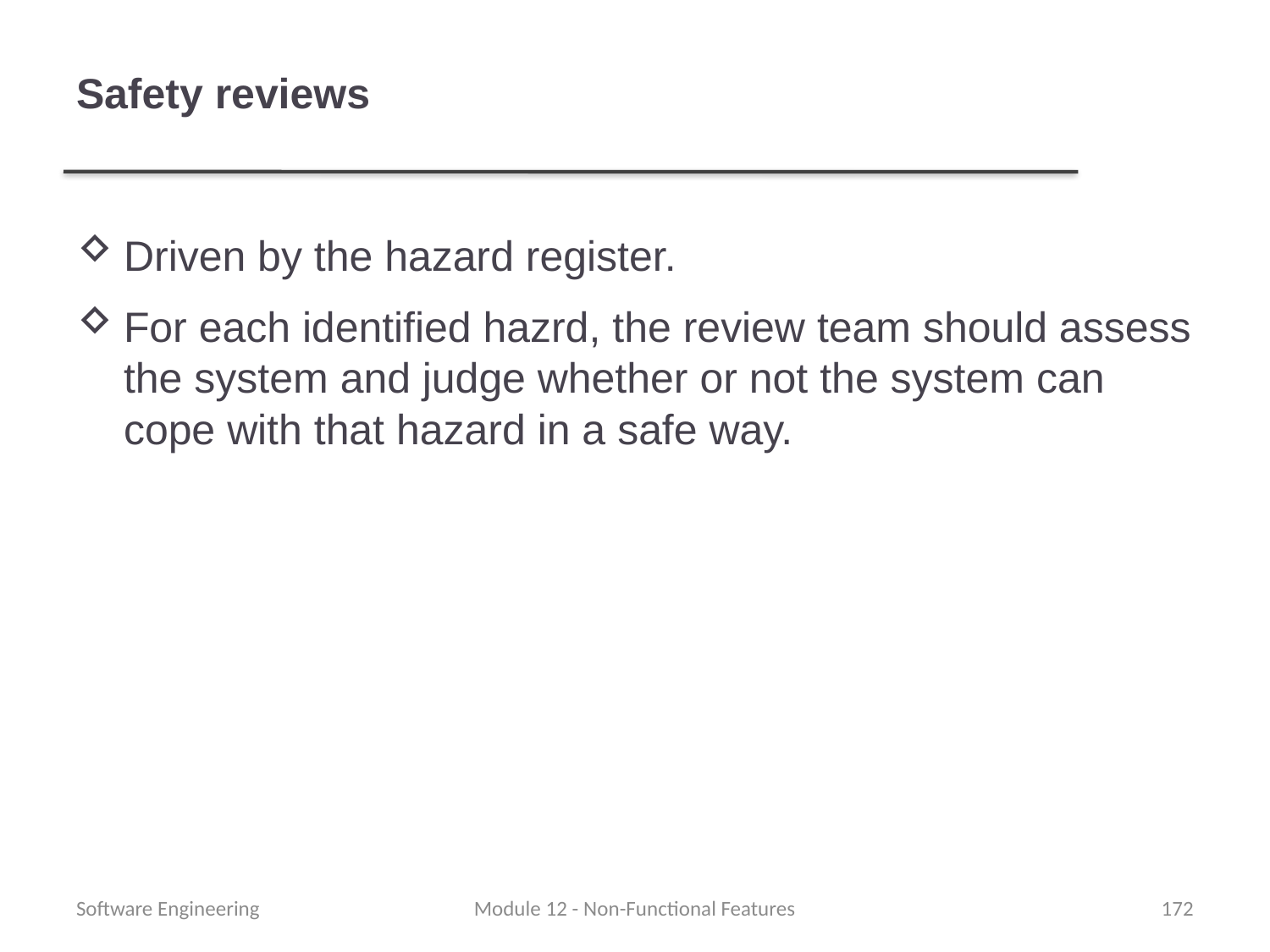

# Safety reviews
Driven by the hazard register.
For each identified hazrd, the review team should assess the system and judge whether or not the system can cope with that hazard in a safe way.
Software Engineering
Module 12 - Non-Functional Features
172